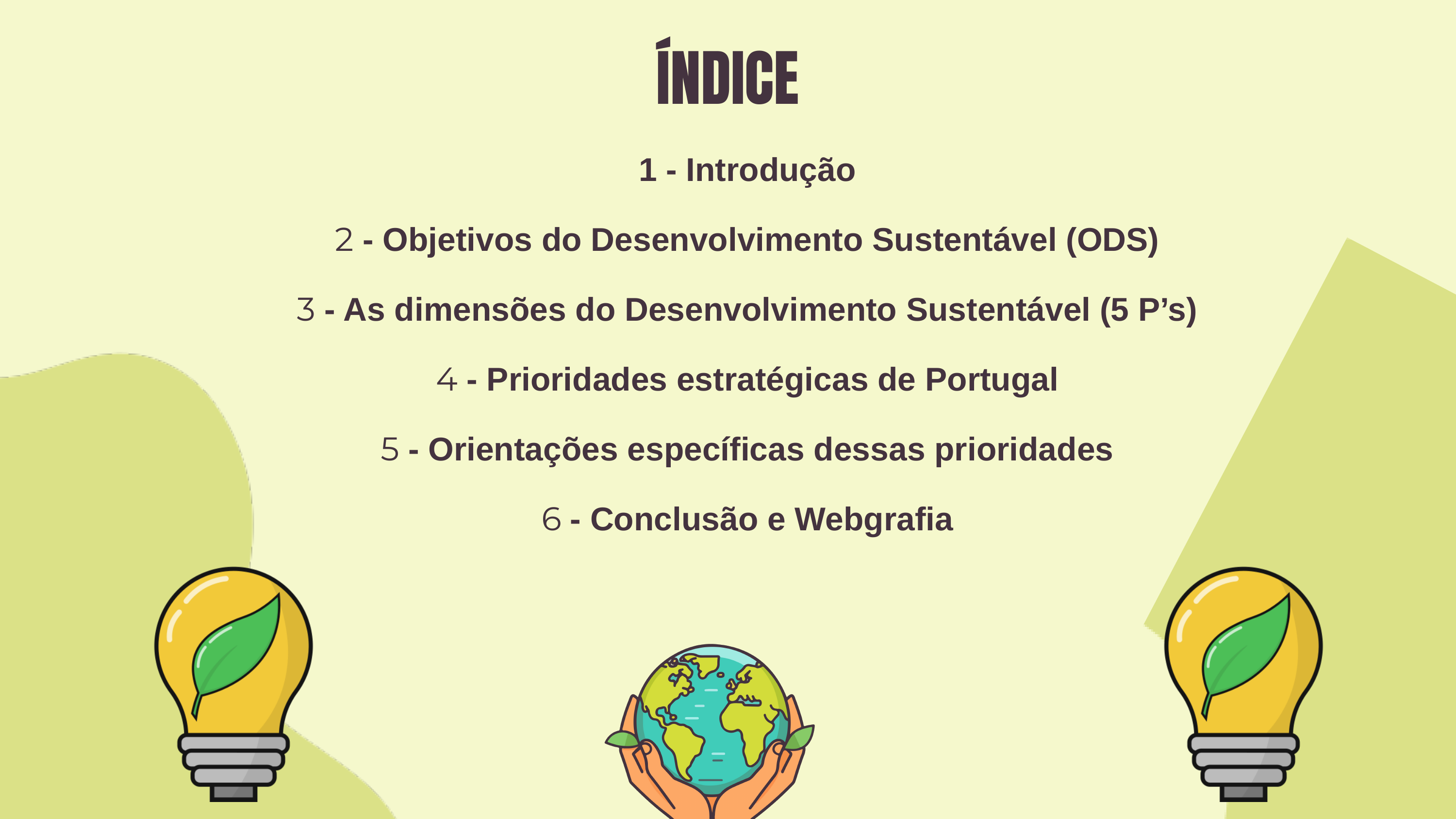

ÍNDICE
1 - Introdução

2 - Objetivos do Desenvolvimento Sustentável (ODS)

3 - As dimensões do Desenvolvimento Sustentável (5 P’s)

4 - Prioridades estratégicas de Portugal

5 - Orientações específicas dessas prioridades

6 - Conclusão e Webgrafia